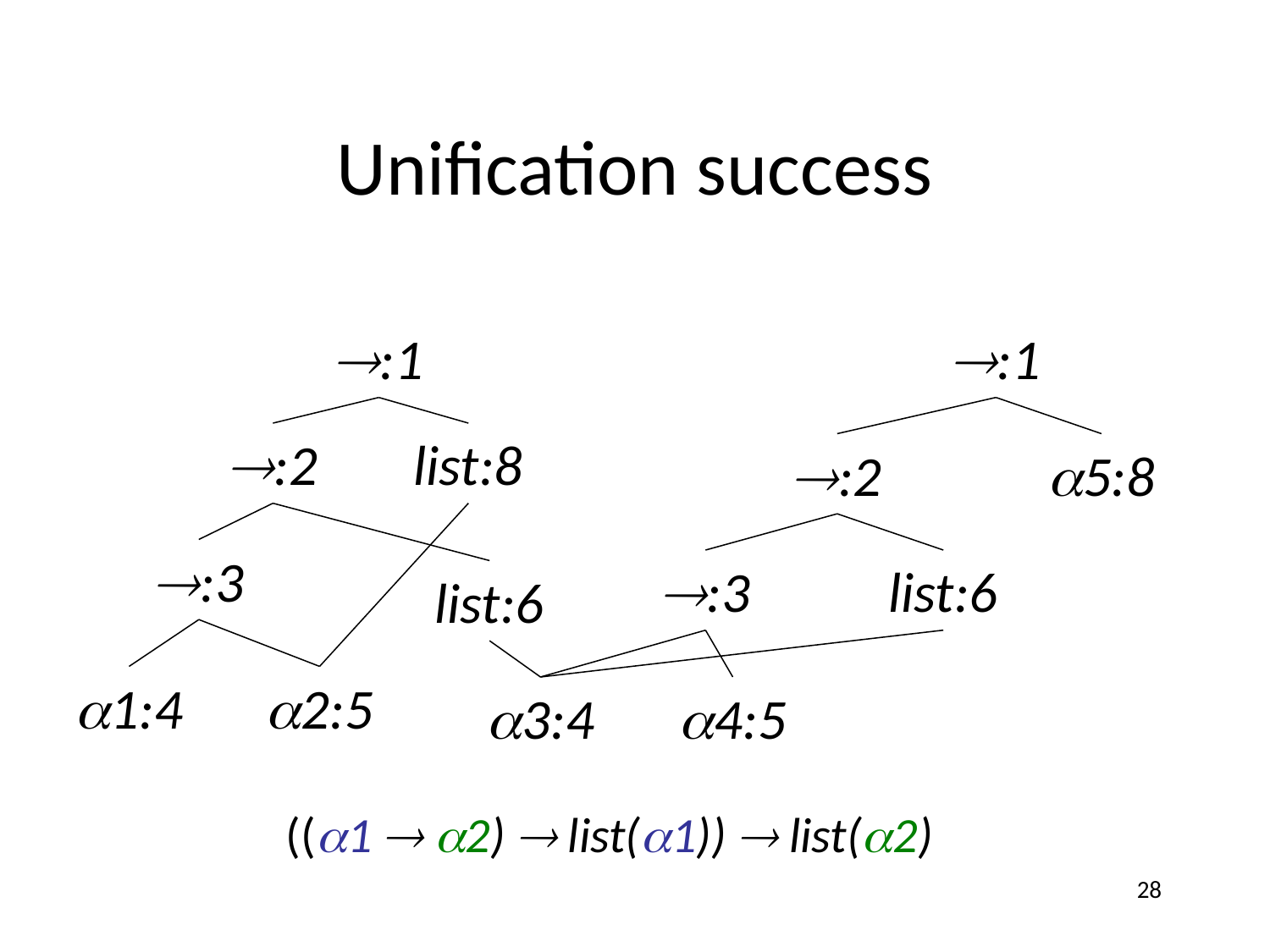

# Unification success
→:1
→:1
→:2
list:8
→:2
α5:8
→:3
→:3
list:6
list:6
α1:4
α2:5
α3:4
α4:5
((α1 → α2) → list(α1)) → list(α2)
28